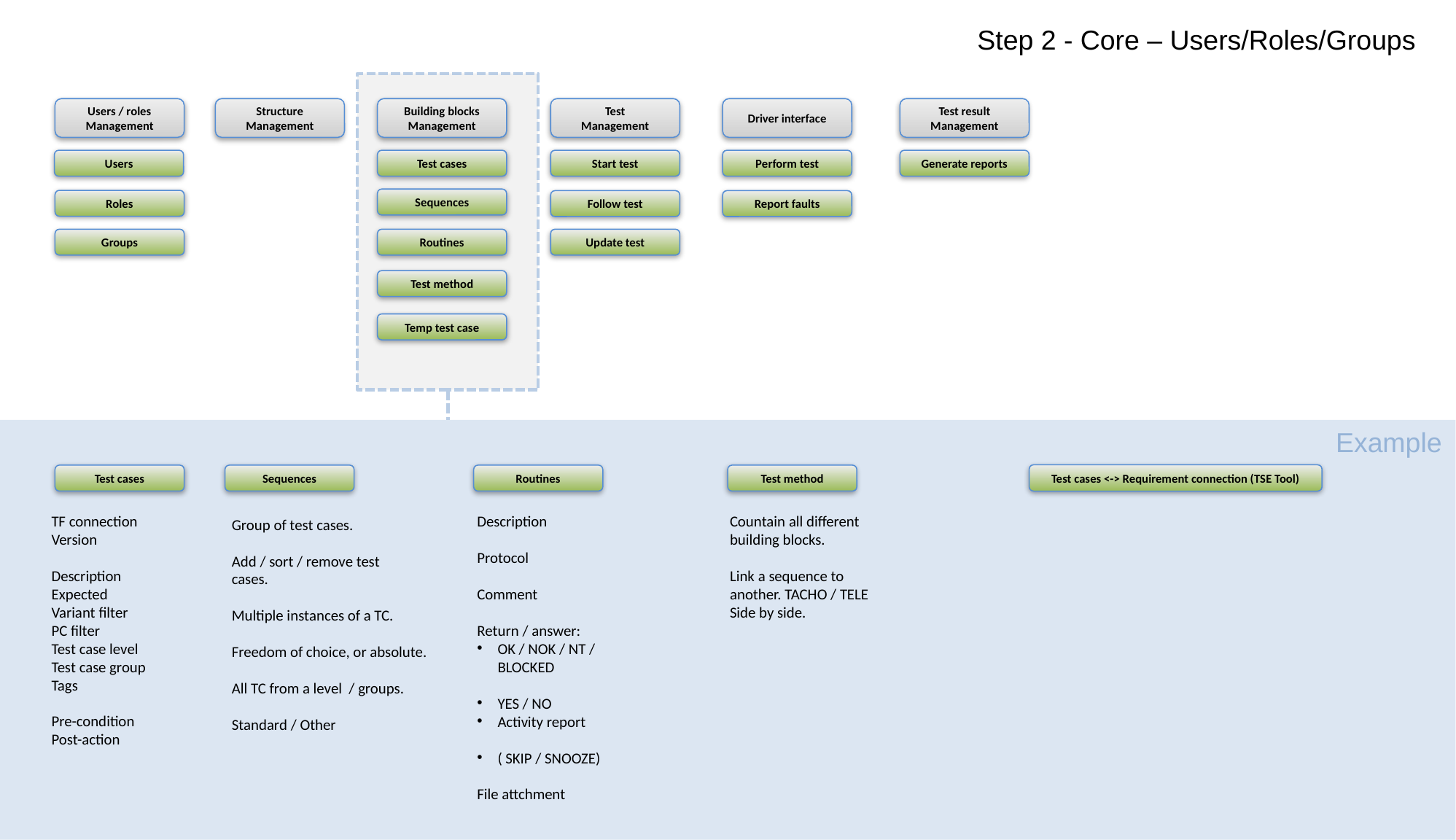

Step 2 - Core – Users/Roles/Groups

Users / roles
Management
Structure
Management
Building blocks
Management
Test
Management
Driver interface
Test result
Management
Generate reports
Users
Test cases
Start test
Perform test
Sequences
Roles
Follow test
Report faults
Groups
Routines
Update test
Test method
Temp test case
Example

Test cases <-> Requirement connection (TSE Tool)
Test method
Test cases
Sequences
Routines
TF connection
Version

Description
Expected
Variant filter
PC filter
Test case level
Test case group
Tags

Pre-condition
Post-action

Description

Protocol

Comment

Return / answer:
OK / NOK / NT / BLOCKED

YES / NO
Activity report

( SKIP / SNOOZE)

File attchment

Countain all different building blocks.

Link a sequence to another. TACHO / TELE
Side by side.

Group of test cases.

Add / sort / remove test
cases.

Multiple instances of a TC.

Freedom of choice, or absolute.

All TC from a level  / groups.

Standard / Other